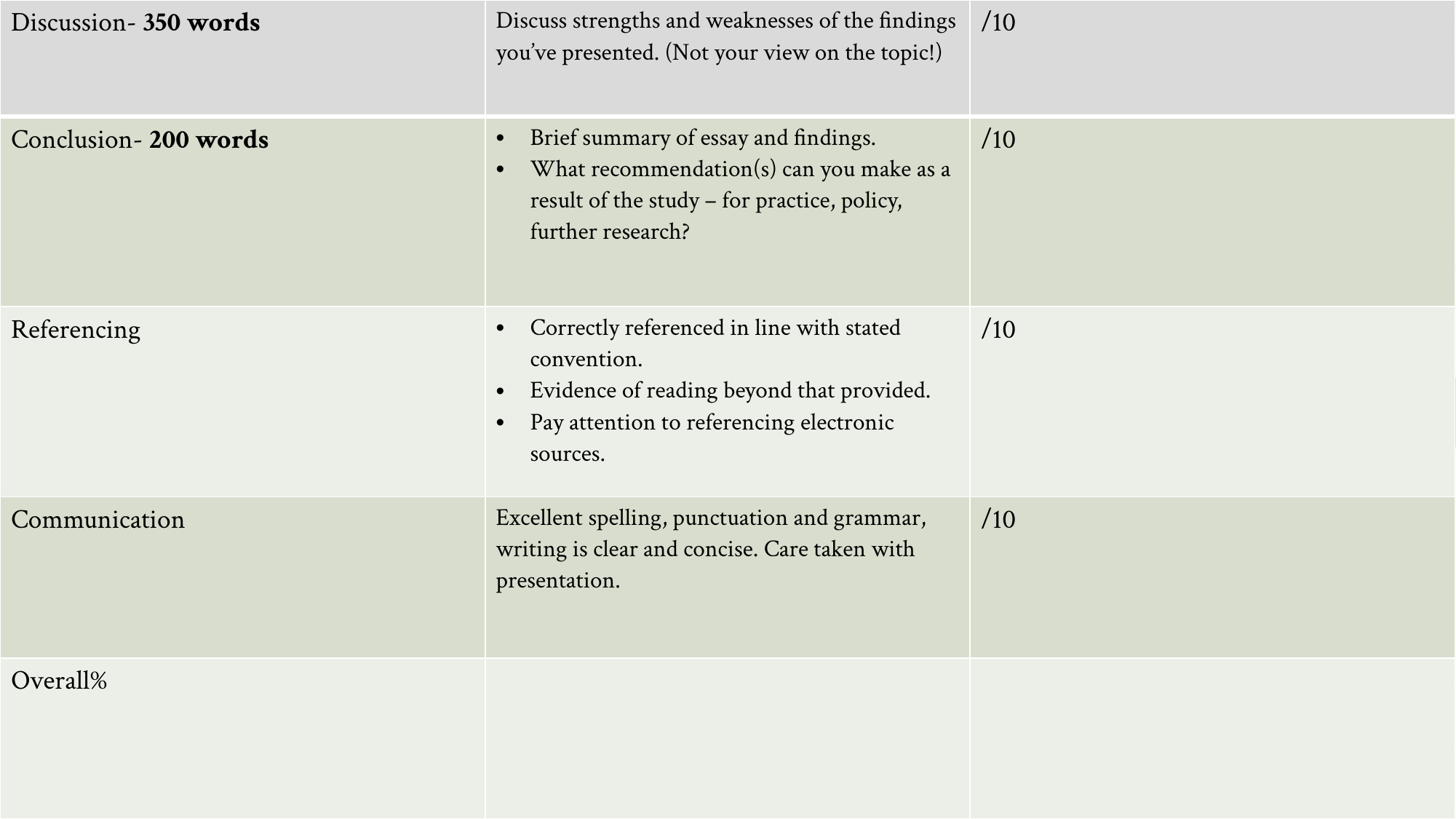

| Discussion- 350 words | Discuss strengths and weaknesses of the findings you’ve presented. (Not your view on the topic!) | /10 |
| --- | --- | --- |
| Conclusion- 200 words | Brief summary of essay and findings. What recommendation(s) can you make as a result of the study – for practice, policy, further research? | /10 |
| Referencing | Correctly referenced in line with stated convention. Evidence of reading beyond that provided. Pay attention to referencing electronic sources. | /10 |
| Communication | Excellent spelling, punctuation and grammar, writing is clear and concise. Care taken with presentation. | /10 |
| Overall% |  |  |